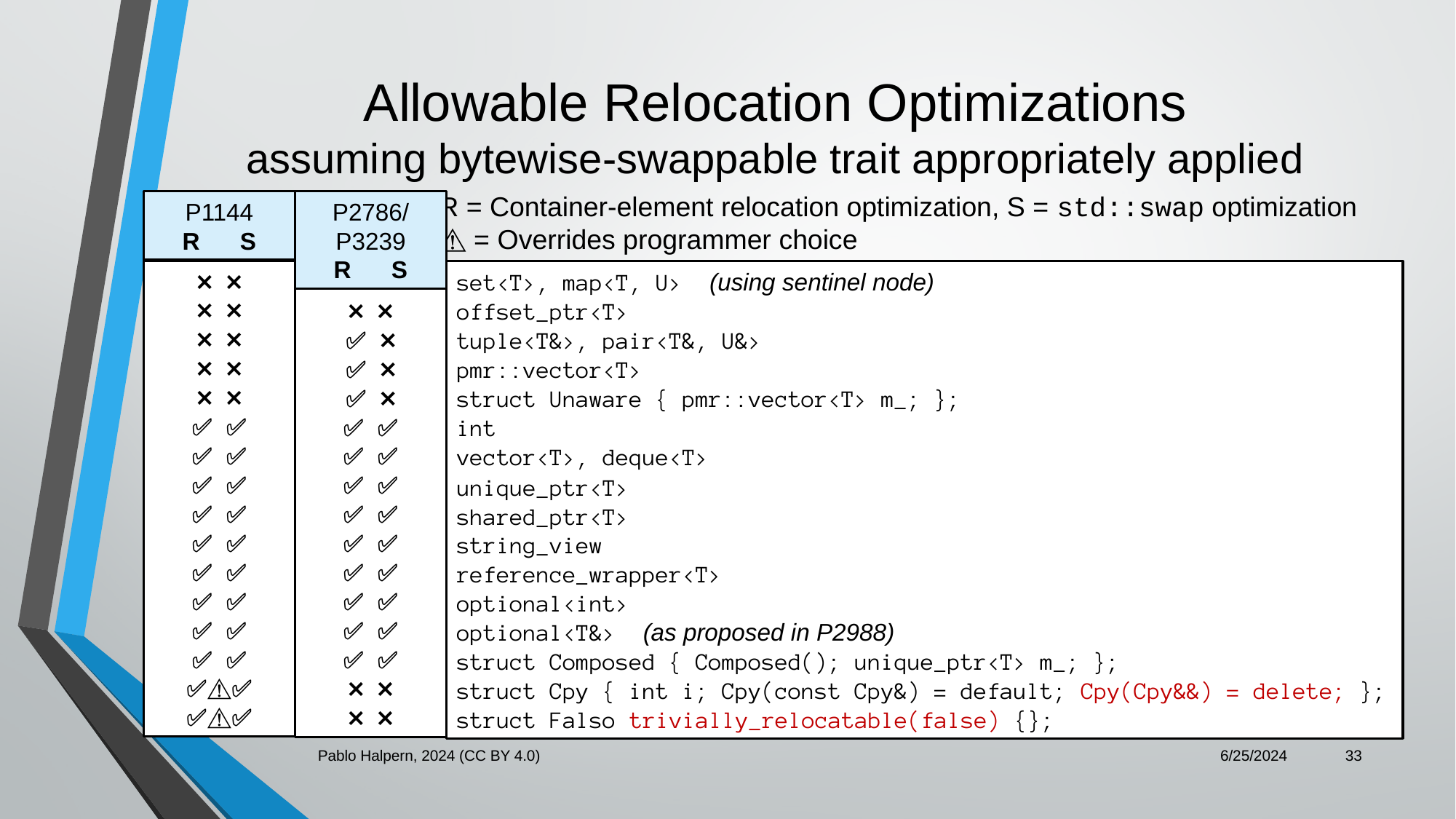

# Allowable Relocation Optimizations assuming bytewise-swappable trait appropriately applied
R = Container-element relocation optimization, S = std::swap optimization
⚠️ = Overrides programmer choice
P1144
R      S
P2786/P3239
R      S
❌ ❌
❌ ❌
❌ ❌
❌ ❌
❌ ❌
✅ ✅
✅ ✅
✅ ✅
✅ ✅
✅ ✅
✅ ✅
✅ ✅
✅ ✅
✅ ✅
✅⚠️✅
✅⚠️✅
set<T>, map<T, U>  (using sentinel node)
offset_ptr<T>
tuple<T&>, pair<T&, U&>
pmr::vector<T>
struct Unaware { pmr::vector<T> m_; };
int
vector<T>, deque<T>
unique_ptr<T>
shared_ptr<T>
string_view
reference_wrapper<T>
optional<int>
optional<T&>  (as proposed in P2988)
struct Composed { Composed(); unique_ptr<T> m_; };
struct Cpy { int i; Cpy(const Cpy&) = default; Cpy(Cpy&&) = delete; };
struct Falso trivially_relocatable(false) {};
❌ ❌
❌ ❌
✅ ❌
✅ ❌
✅ ❌
✅ ✅
✅ ✅
✅ ✅
✅ ✅
✅ ✅
✅ ✅
✅ ✅
✅ ✅
✅ ✅
❌ ❌
❌ ❌
Pablo Halpern, 2024 (CC BY 4.0)
6/25/2024
33